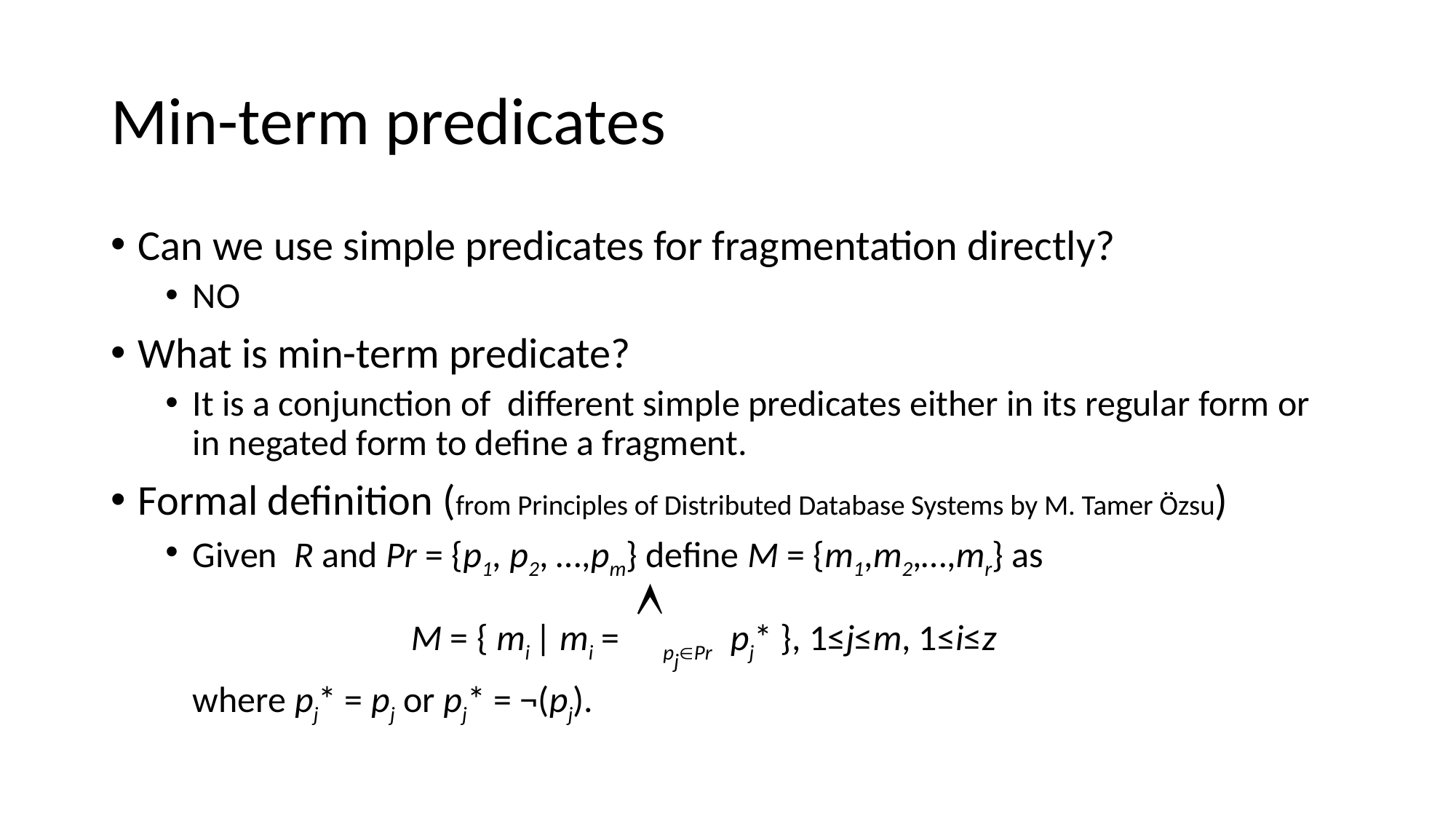

# Min-term predicates
Can we use simple predicates for fragmentation directly?
NO
What is min-term predicate?
It is a conjunction of  different simple predicates either in its regular form or in negated form to define a fragment.
Formal definition (from Principles of Distributed Database Systems by M. Tamer Özsu)
Given  R and Pr = {p1, p2, …,pm} define M = {m1,m2,…,mr} as
			M = { mi | mi =  ∧pj∈Pr pj* }, 1≤j≤m, 1≤i≤z
	where pj* = pj or pj* = ¬(pj).